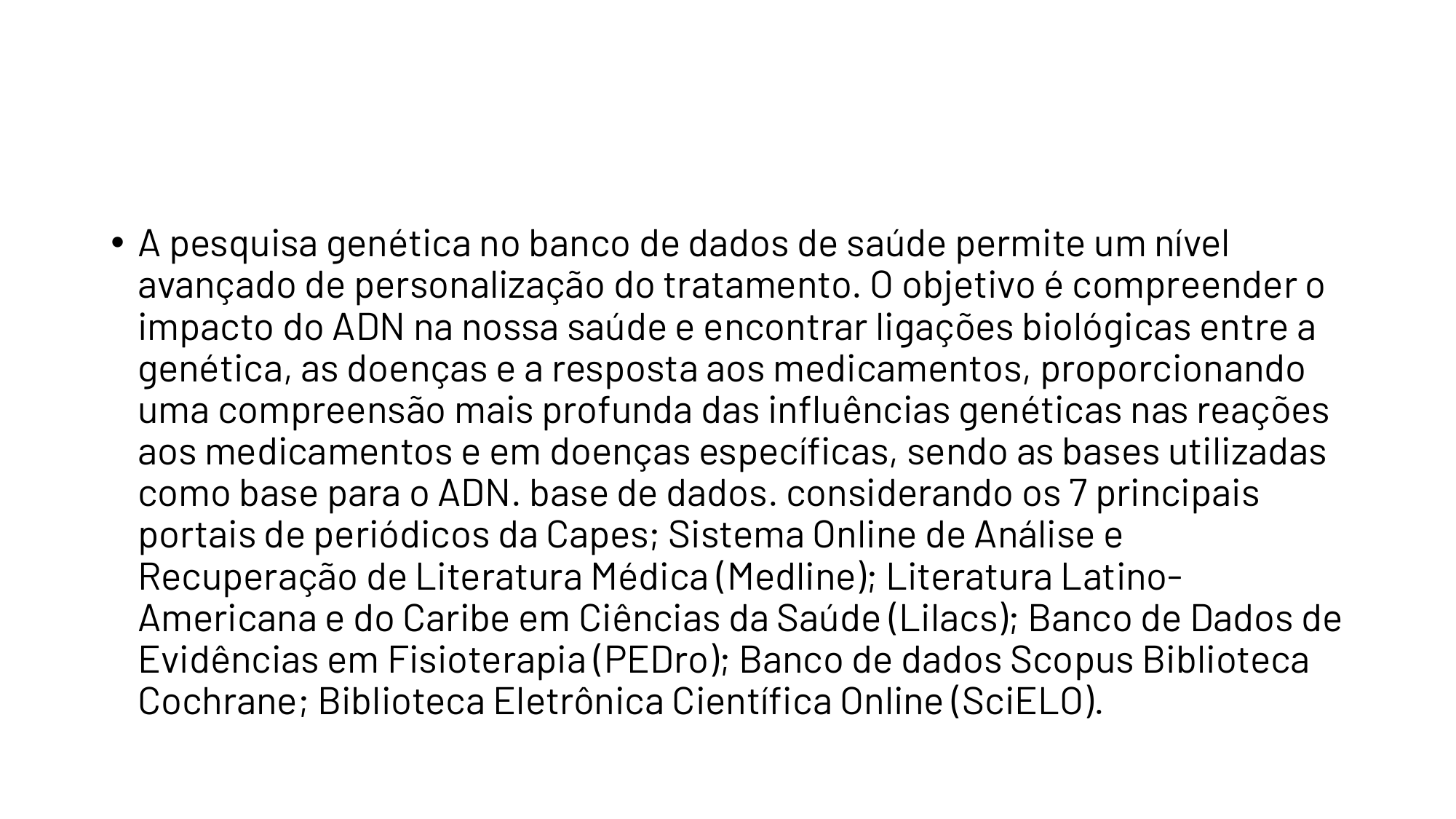

#
A pesquisa genética no banco de dados de saúde permite um nível avançado de personalização do tratamento. O objetivo é compreender o impacto do ADN na nossa saúde e encontrar ligações biológicas entre a genética, as doenças e a resposta aos medicamentos, proporcionando uma compreensão mais profunda das influências genéticas nas reações aos medicamentos e em doenças específicas, sendo as bases utilizadas como base para o ADN. base de dados. considerando os 7 principais portais de periódicos da Capes; Sistema Online de Análise e Recuperação de Literatura Médica (Medline); Literatura Latino-Americana e do Caribe em Ciências da Saúde (Lilacs); Banco de Dados de Evidências em Fisioterapia (PEDro); Banco de dados Scopus Biblioteca Cochrane; Biblioteca Eletrônica Científica Online (SciELO).